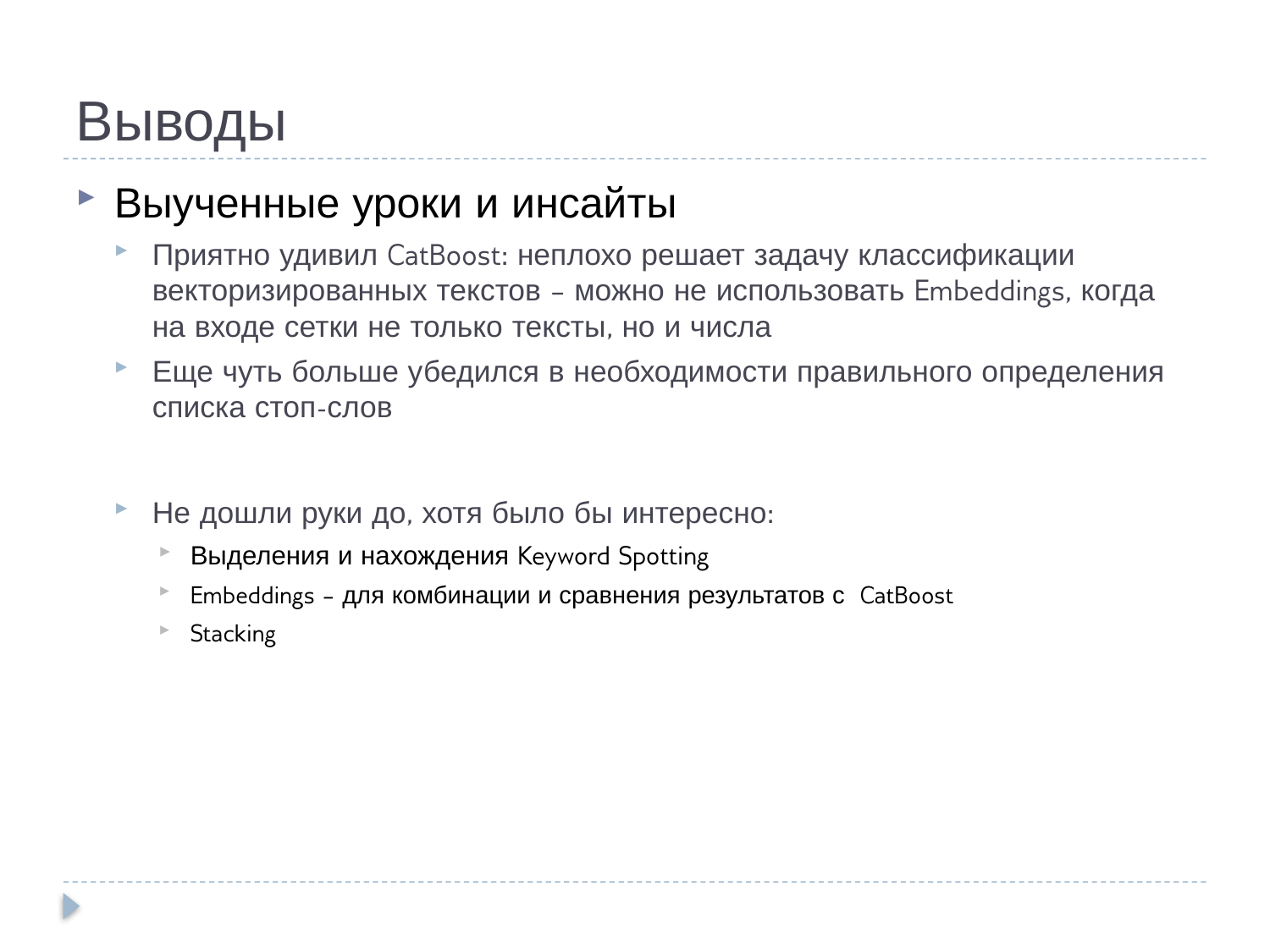

# Выводы
Выученные уроки и инсайты
Приятно удивил CatBoost: неплохо решает задачу классификации векторизированных текстов – можно не использовать Embeddings, когда на входе сетки не только тексты, но и числа
Еще чуть больше убедился в необходимости правильного определения списка стоп-слов

Не дошли руки до, хотя было бы интересно:
Выделения и нахождения Keyword Spotting
Embeddings – для комбинации и сравнения результатов с  CatBoost
Stacking